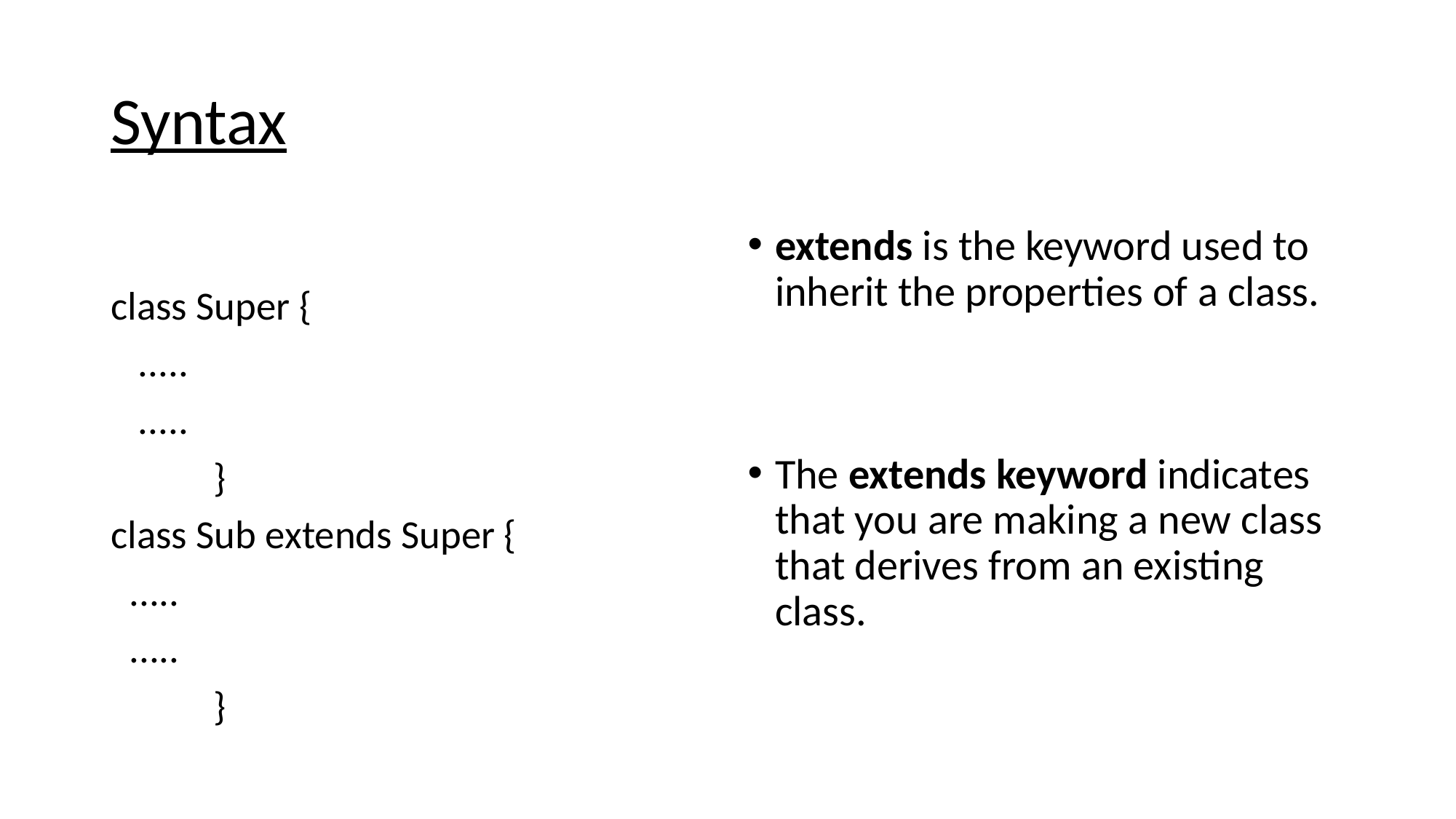

# Syntax

class Super {
   .....
   .....
		}
class Sub extends Super {
  .....
  .....
				}
extends is the keyword used to inherit the properties of a class.

The extends keyword indicates that you are making a new class that derives from an existing class.